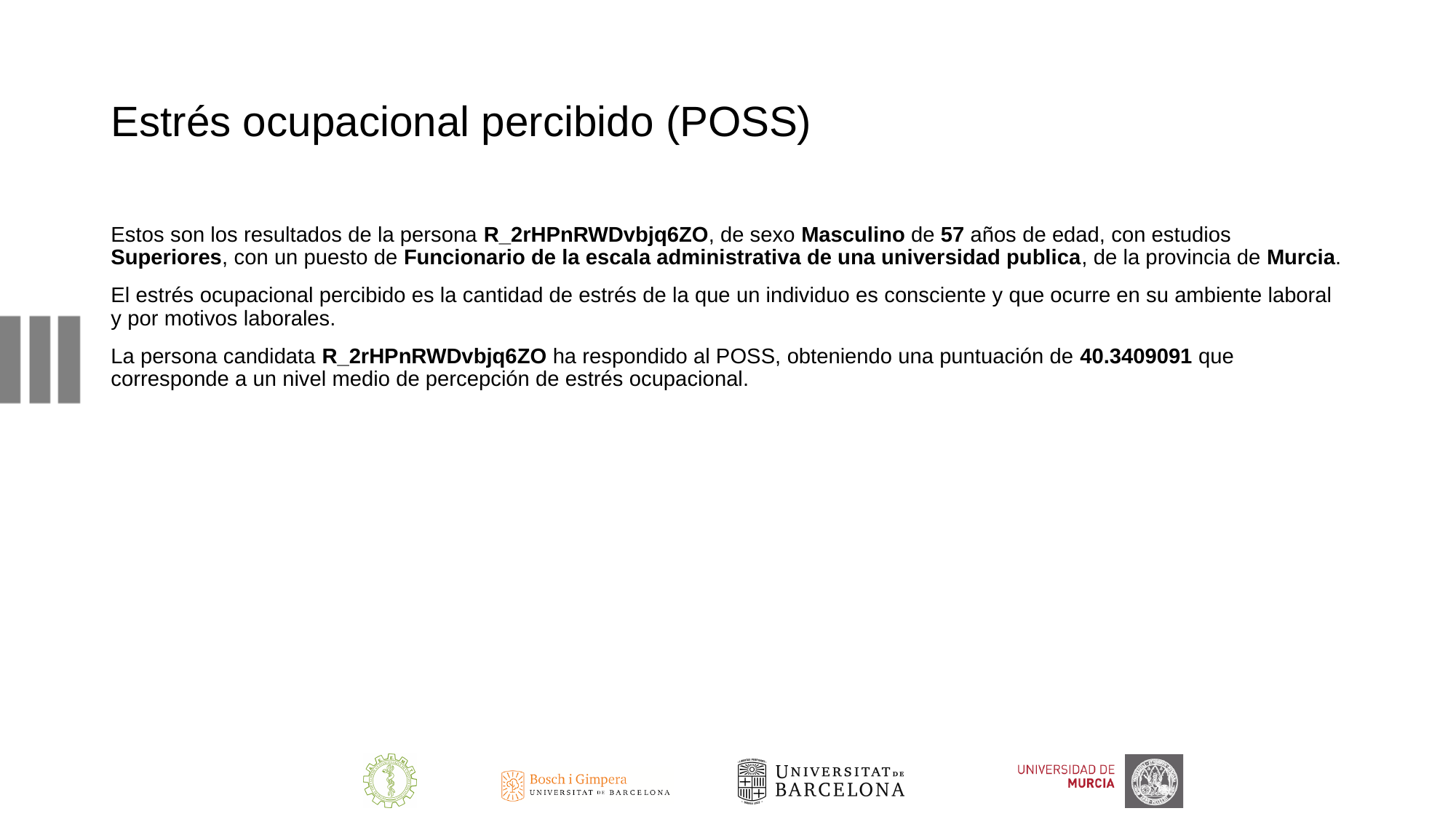

# Estrés ocupacional percibido (POSS)
Estos son los resultados de la persona R_2rHPnRWDvbjq6ZO, de sexo Masculino de 57 años de edad, con estudios Superiores, con un puesto de Funcionario de la escala administrativa de una universidad publica, de la provincia de Murcia.
El estrés ocupacional percibido es la cantidad de estrés de la que un individuo es consciente y que ocurre en su ambiente laboral y por motivos laborales.
La persona candidata R_2rHPnRWDvbjq6ZO ha respondido al POSS, obteniendo una puntuación de 40.3409091 que corresponde a un nivel medio de percepción de estrés ocupacional.